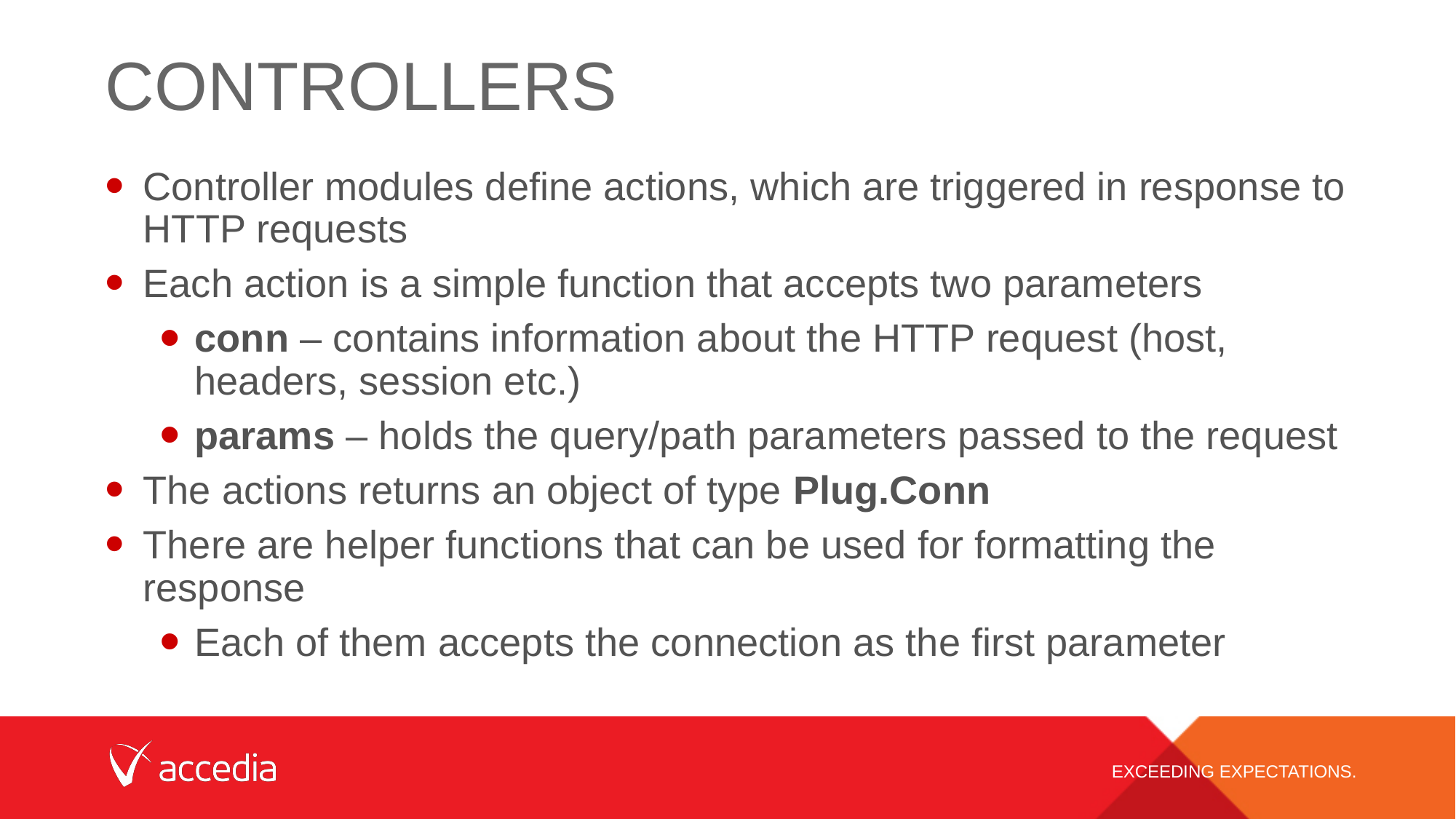

# Controllers
Controller modules define actions, which are triggered in response to HTTP requests
Each action is a simple function that accepts two parameters
conn – contains information about the HTTP request (host, headers, session etc.)
params – holds the query/path parameters passed to the request
The actions returns an object of type Plug.Conn
There are helper functions that can be used for formatting the response
Each of them accepts the connection as the first parameter